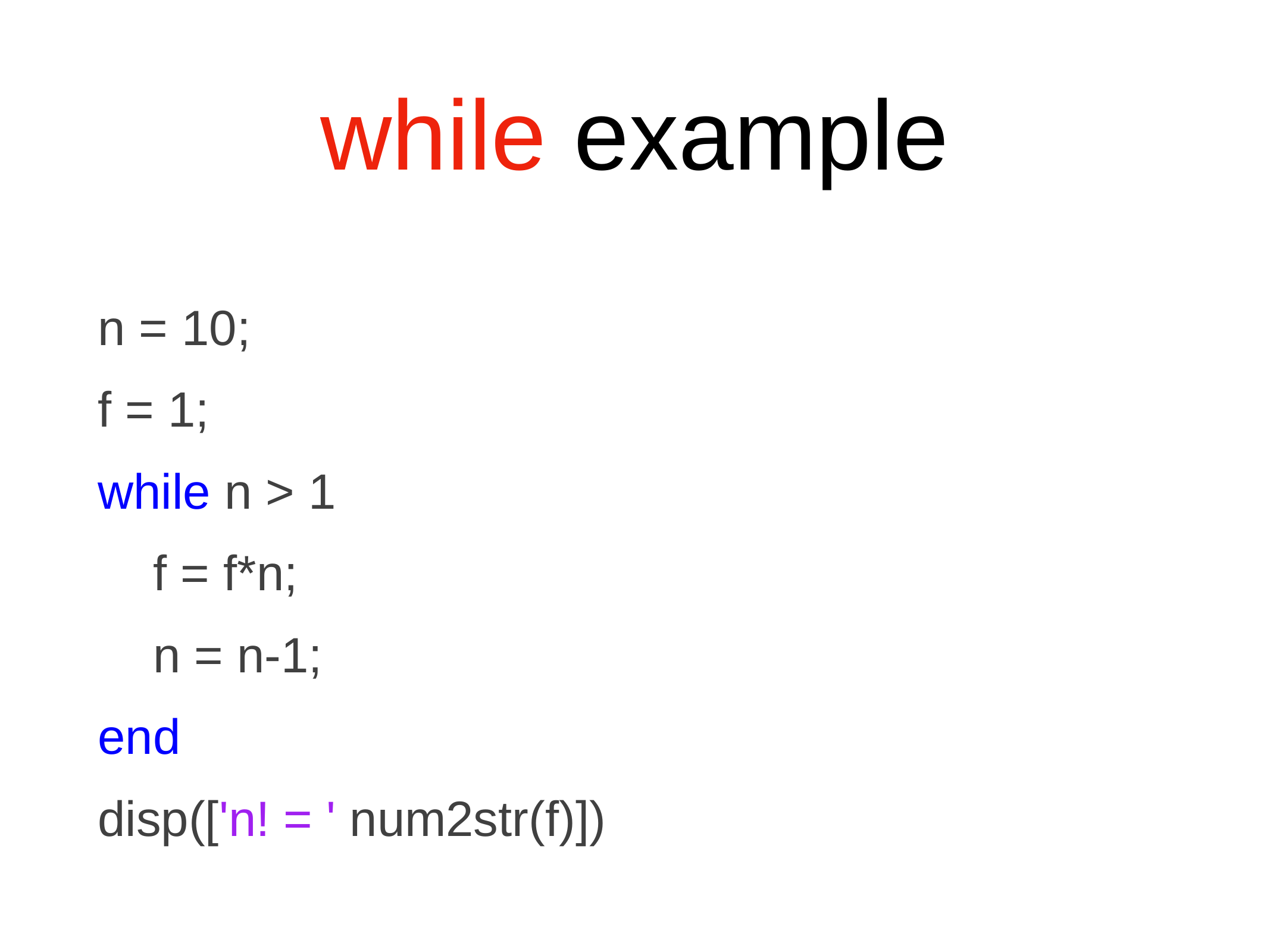

# while example
n = 10;
f = 1;
while n > 1
    f = f*n;
    n = n-1;
end
disp(['n! = ' num2str(f)])